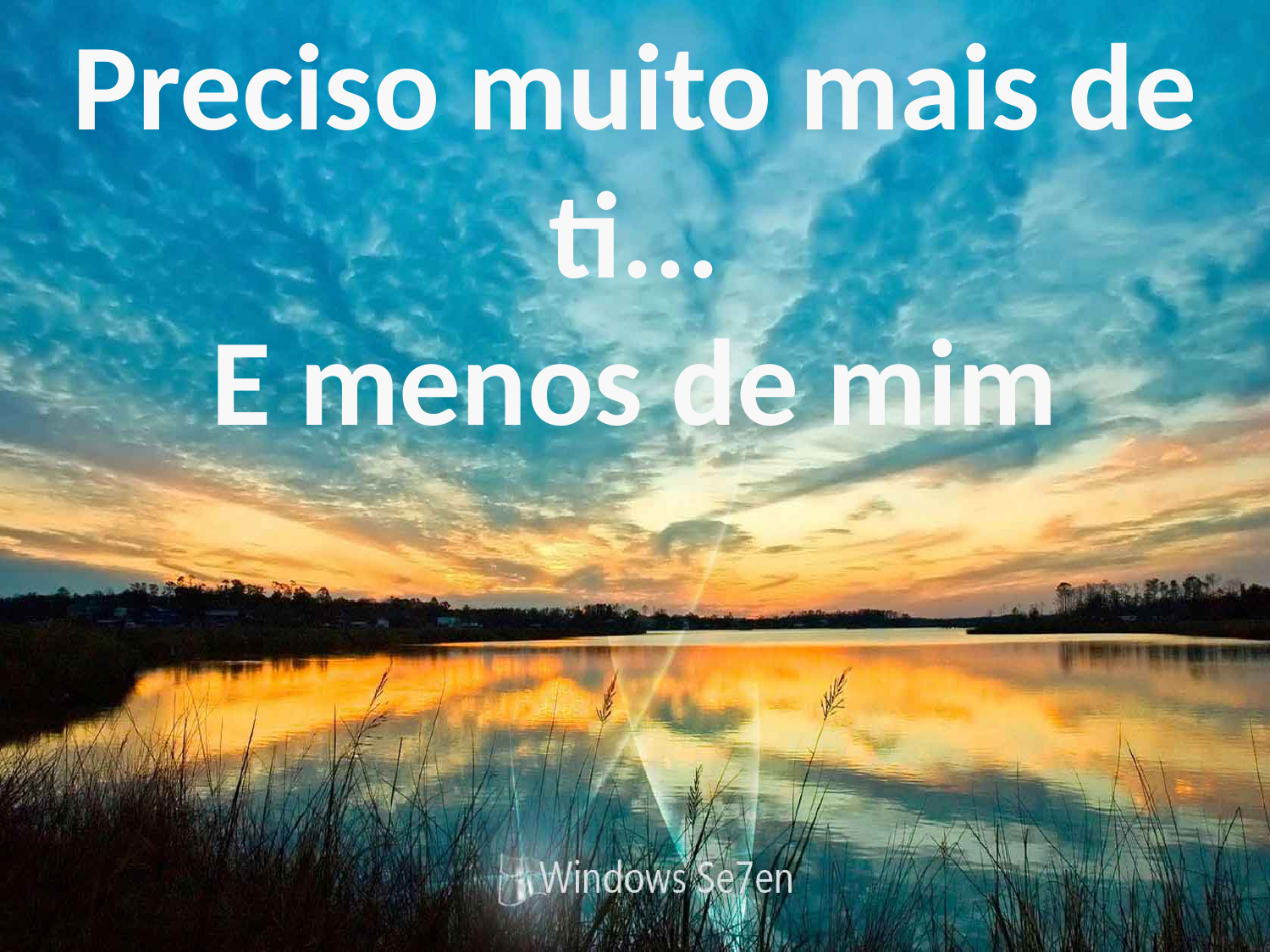

Preciso muito mais de ti...
E menos de mim